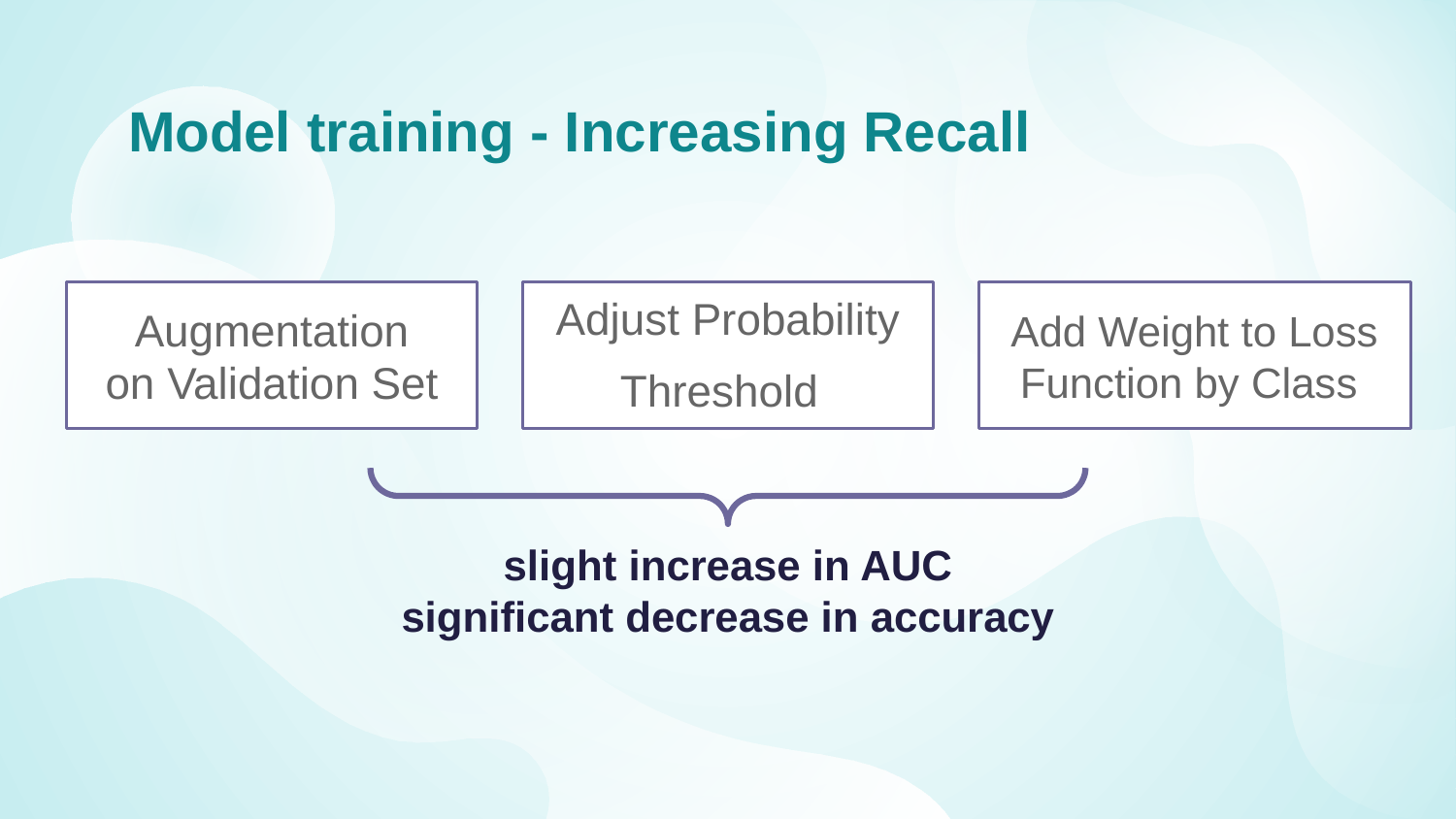

# Model training - Increasing Recall

Augmentation
on Validation Set
Adjust Probability Threshold
Add Weight to Loss Function by Class
slight increase in AUC
significant decrease in accuracy